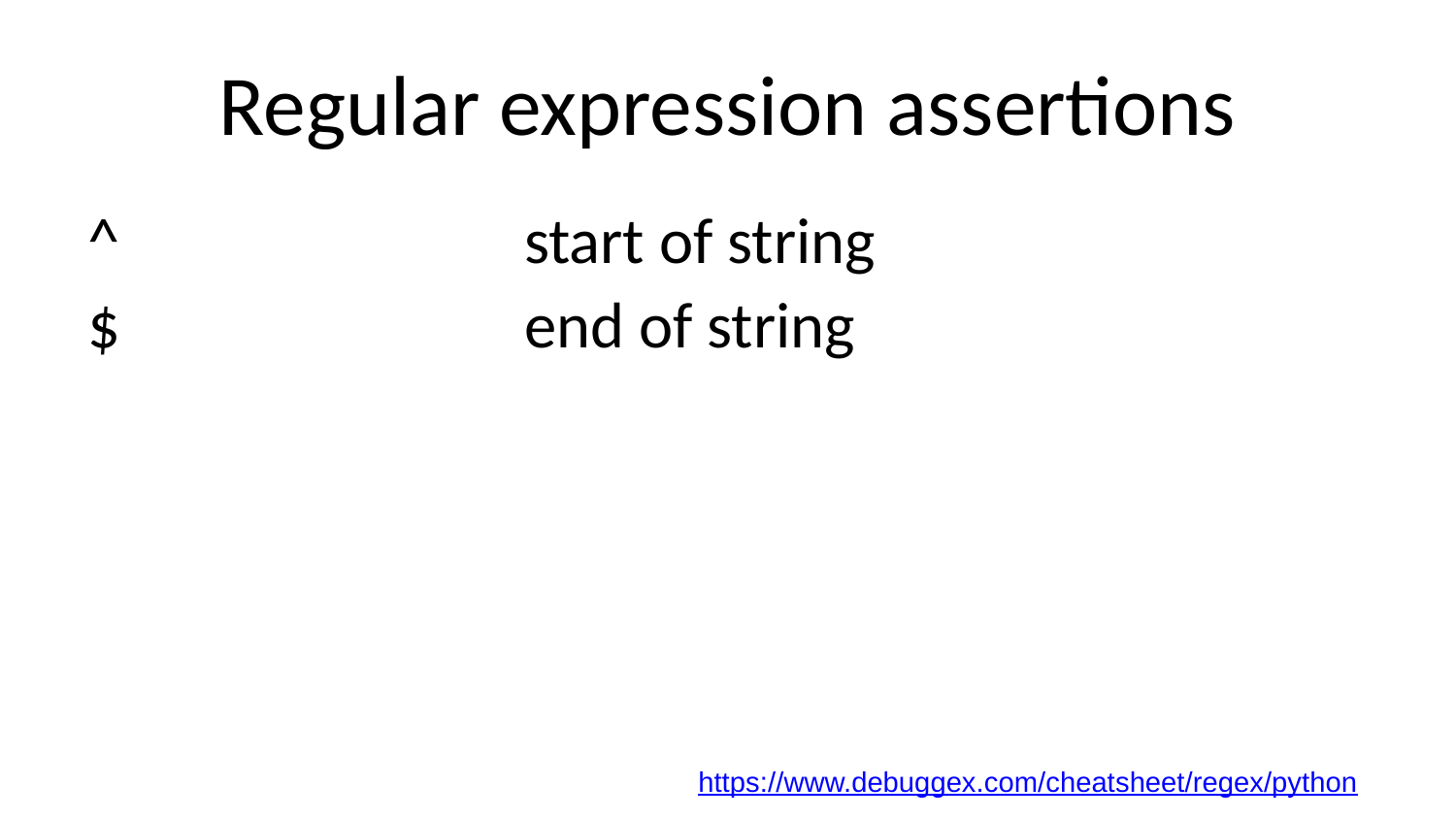

# Regular expression assertions
^			start of string
$			end of string
https://www.debuggex.com/cheatsheet/regex/python